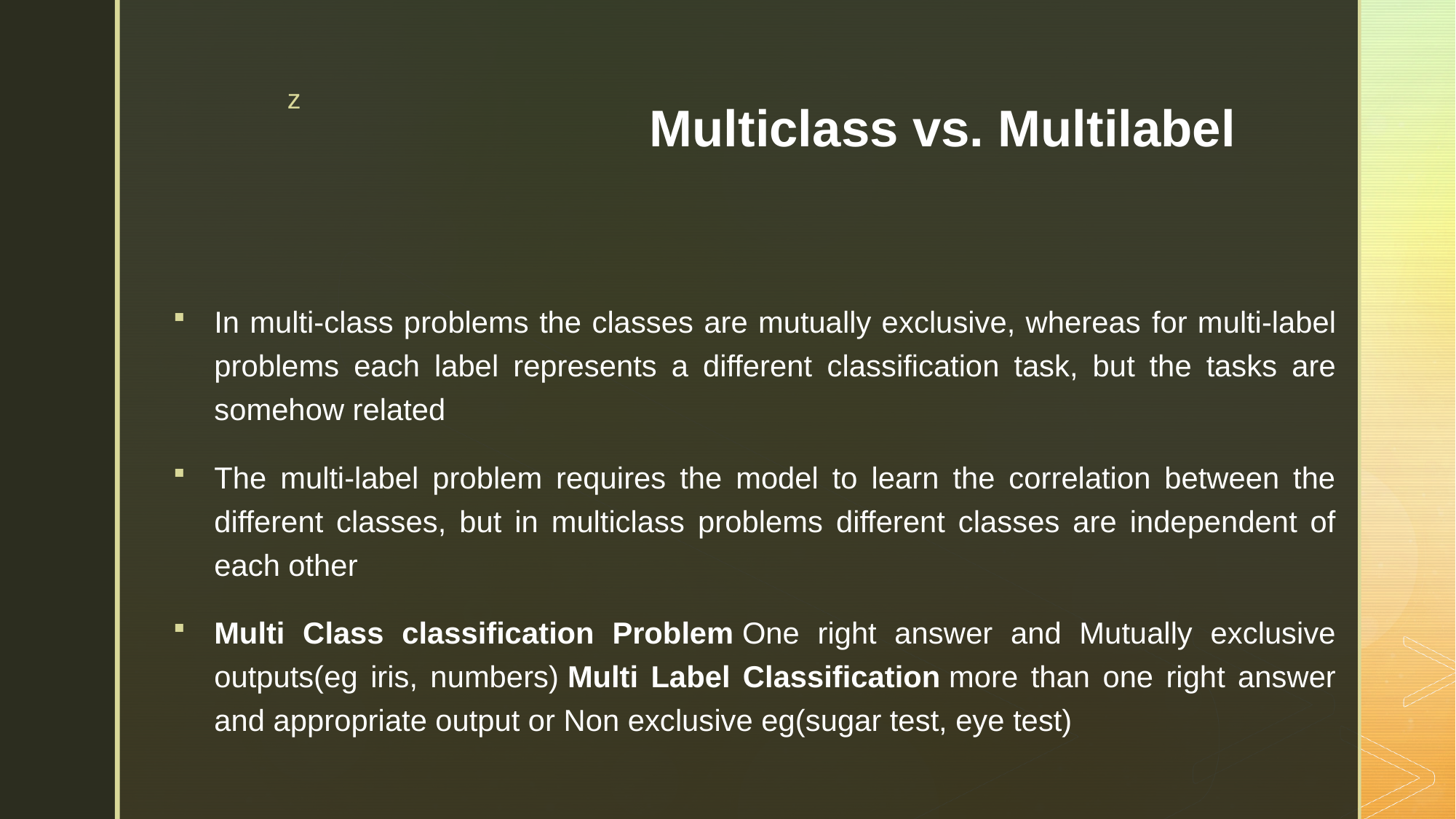

# Multiclass vs. Multilabel
In multi-class problems the classes are mutually exclusive, whereas for multi-label problems each label represents a different classification task, but the tasks are somehow related
The multi-label problem requires the model to learn the correlation between the different classes, but in multiclass problems different classes are independent of each other
Multi Class classification Problem One right answer and Mutually exclusive outputs(eg iris, numbers) Multi Label Classification more than one right answer and appropriate output or Non exclusive eg(sugar test, eye test)